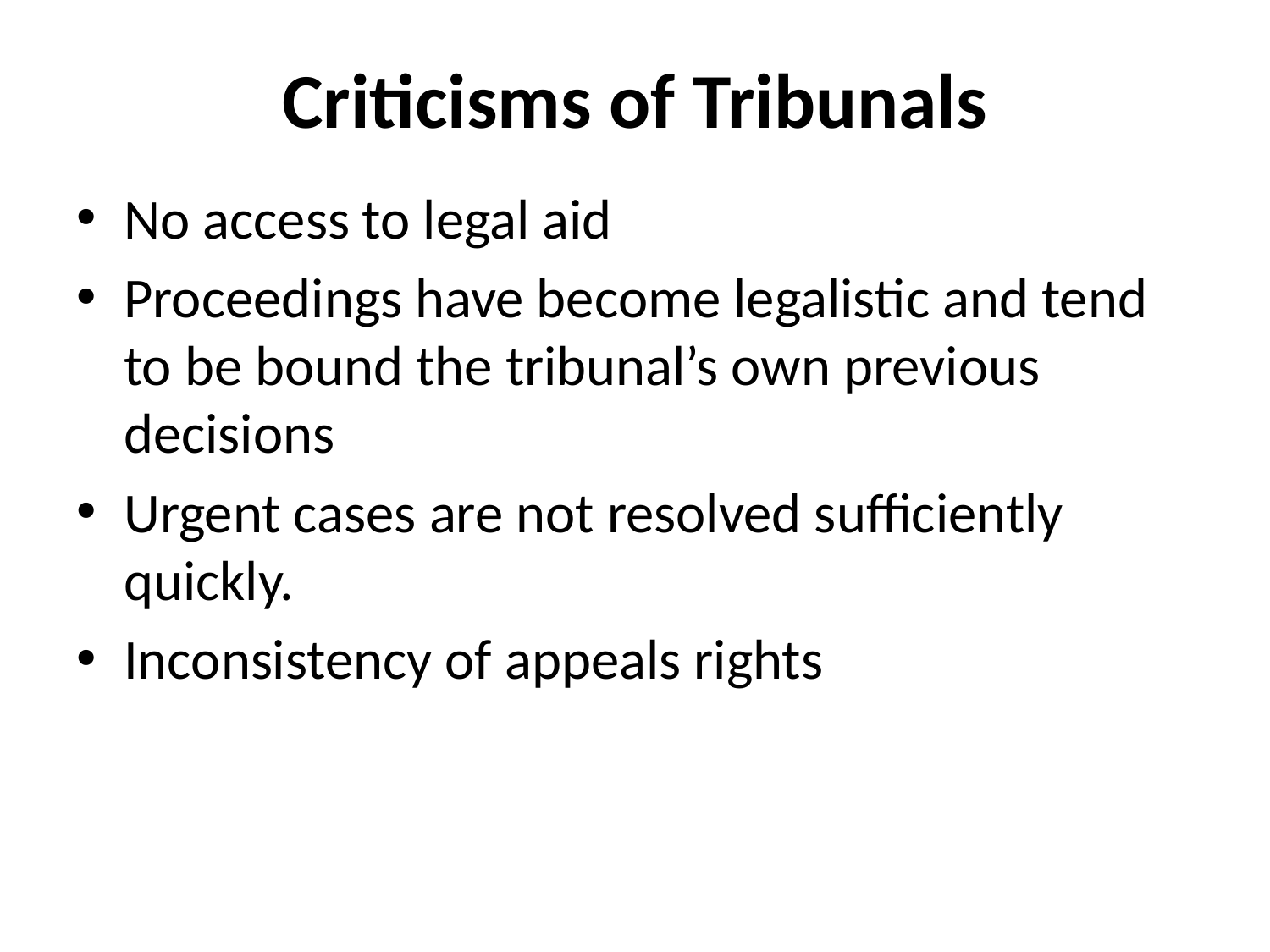

# Criticisms of Tribunals
No access to legal aid
Proceedings have become legalistic and tend to be bound the tribunal’s own previous decisions
Urgent cases are not resolved sufficiently quickly.
Inconsistency of appeals rights